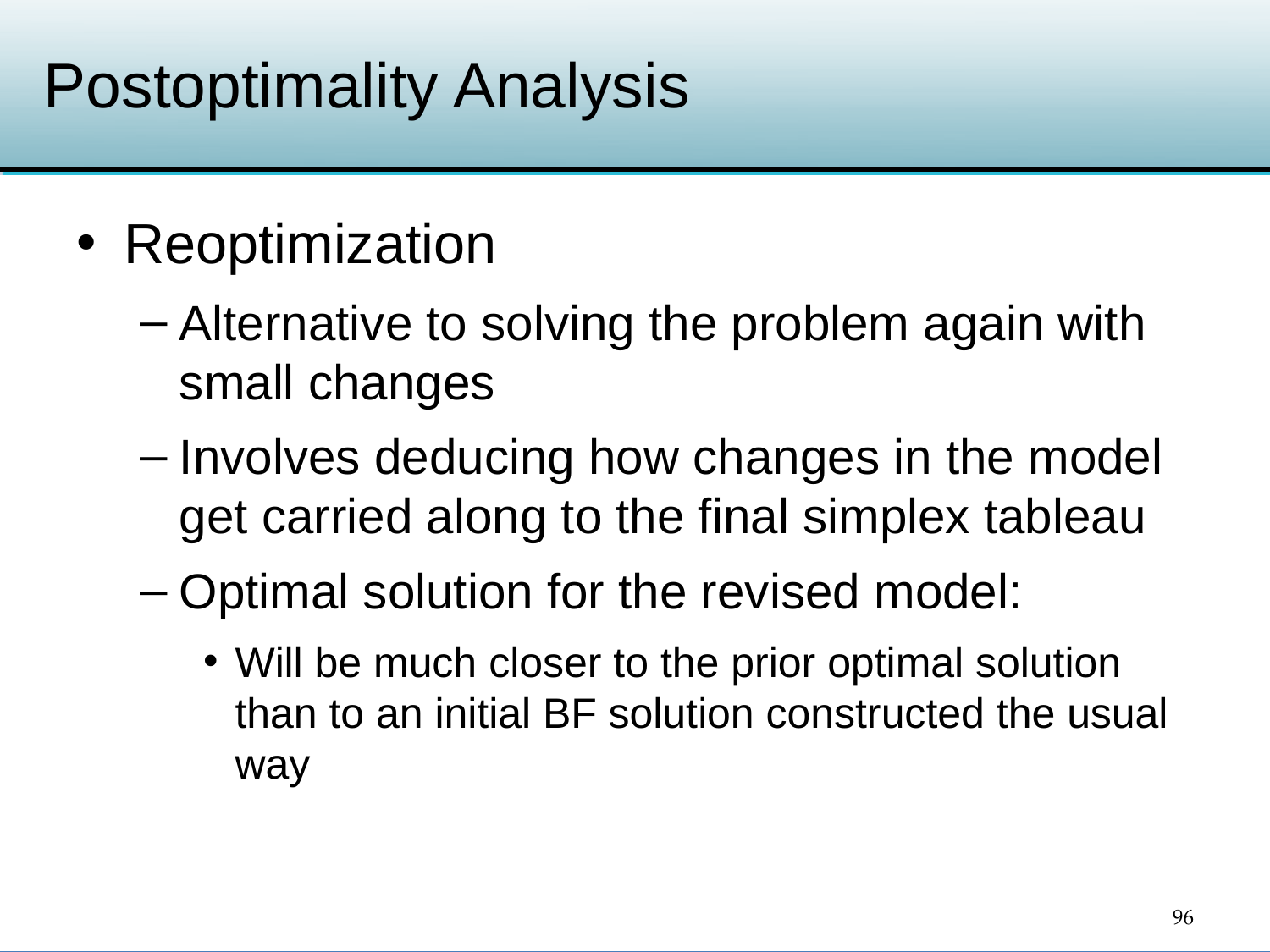

# Postoptimality Analysis
Reoptimization
Alternative to solving the problem again with small changes
Involves deducing how changes in the model get carried along to the final simplex tableau
Optimal solution for the revised model:
Will be much closer to the prior optimal solution than to an initial BF solution constructed the usual way

96